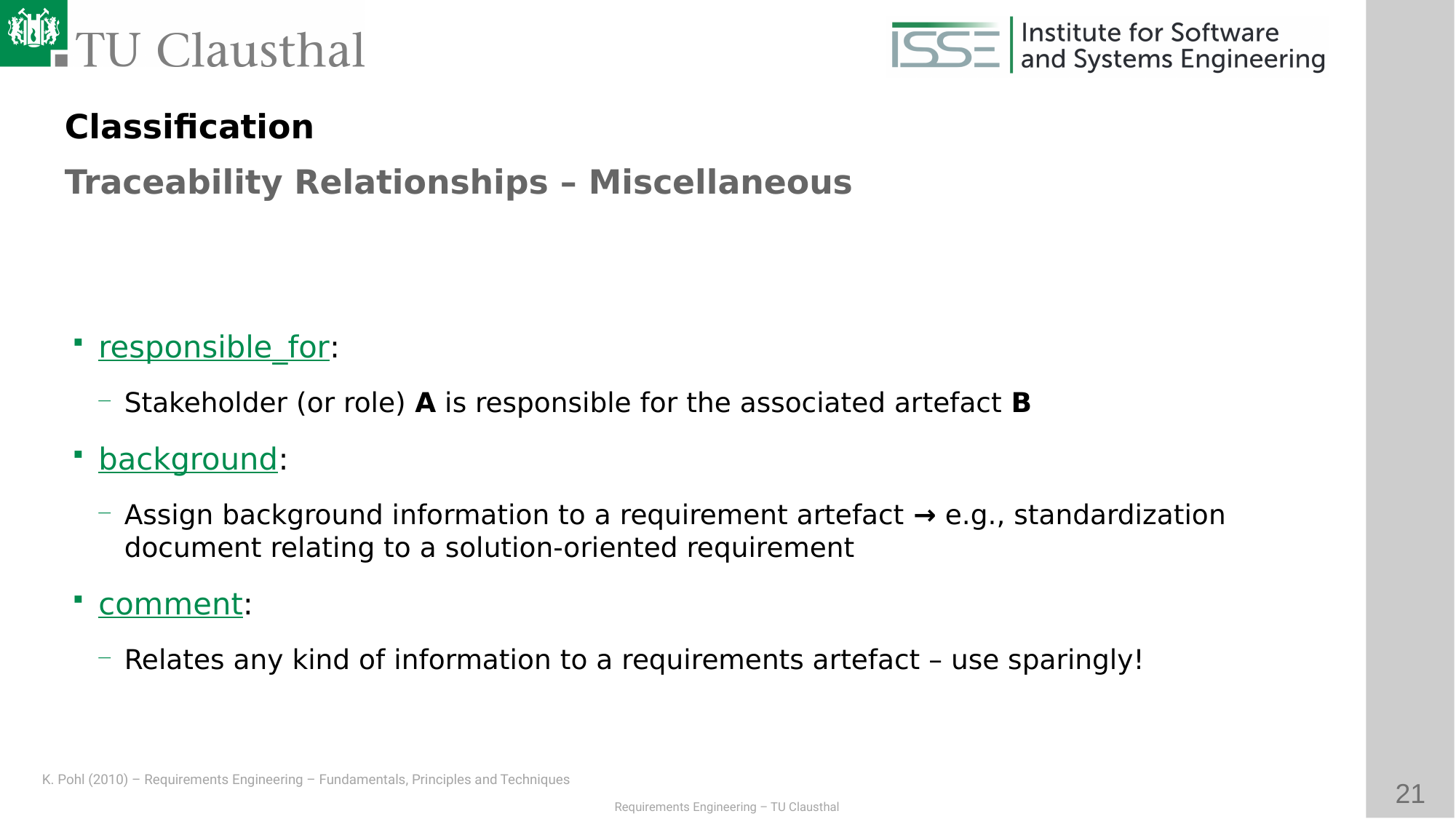

Classification
Traceability Relationships – Miscellaneous

# responsible_for:
Stakeholder (or role) A is responsible for the associated artefact B
background:
Assign background information to a requirement artefact → e.g., standardization document relating to a solution-oriented requirement
comment:
Relates any kind of information to a requirements artefact – use sparingly!
K. Pohl (2010) – Requirements Engineering – Fundamentals, Principles and Techniques